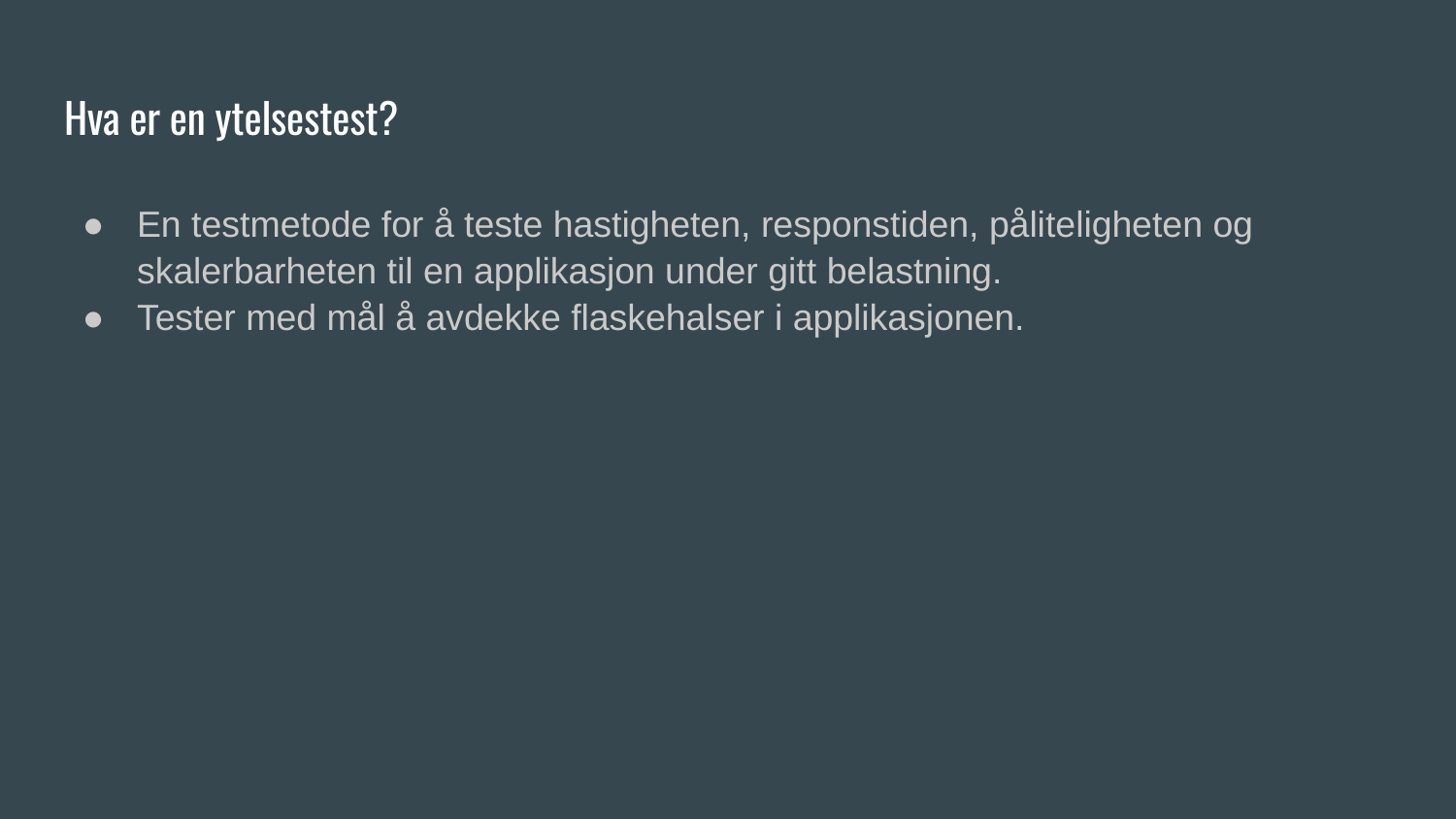

# Hva er en ytelsestest?
En testmetode for å teste hastigheten, responstiden, påliteligheten og skalerbarheten til en applikasjon under gitt belastning.
Tester med mål å avdekke flaskehalser i applikasjonen.